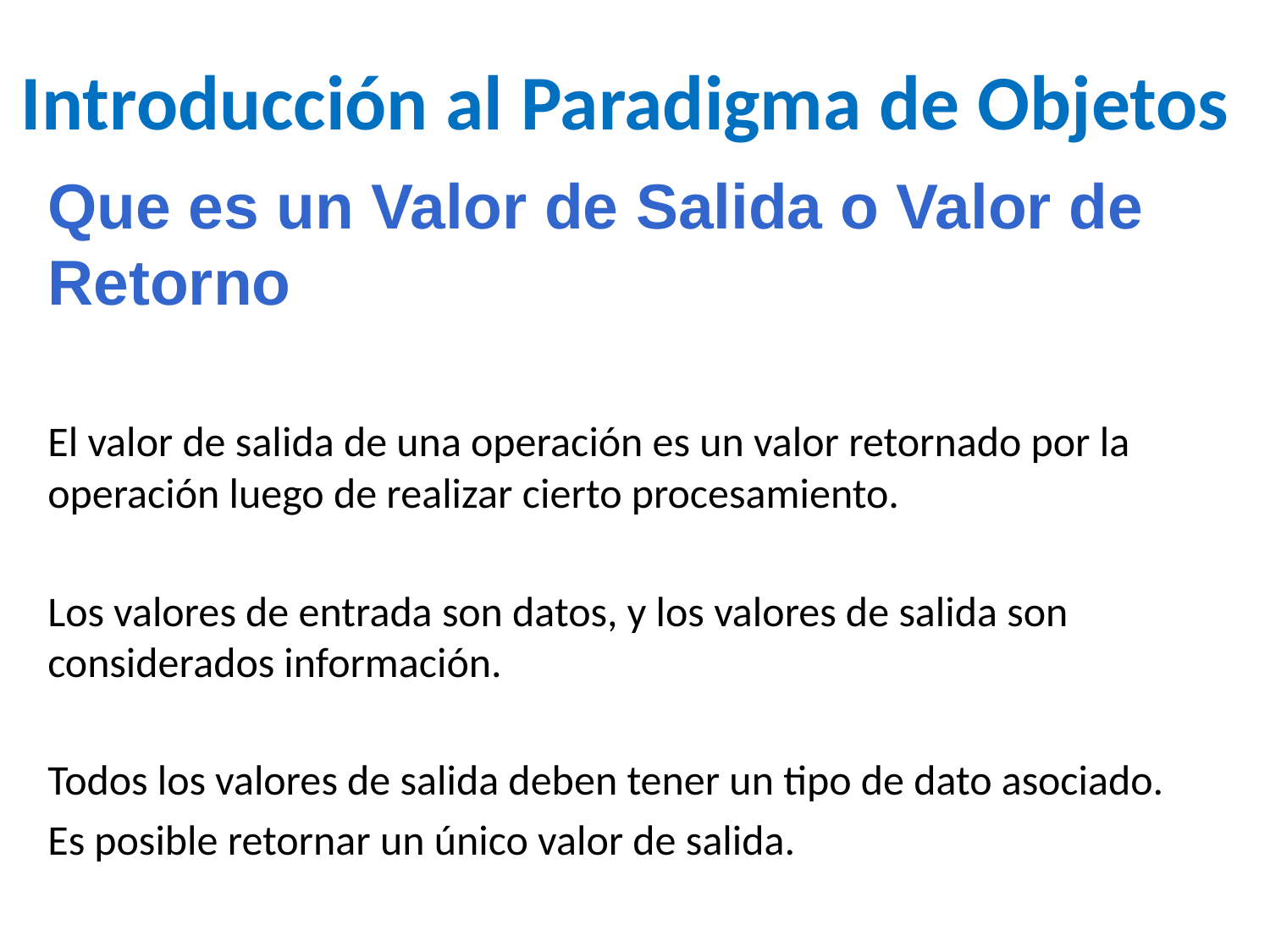

Introducción al Paradigma de Objetos
Que es un Valor de Salida o Valor de Retorno

El valor de salida de una operación es un valor retornado por la operación luego de realizar cierto procesamiento.

Los valores de entrada son datos, y los valores de salida son considerados información.

Todos los valores de salida deben tener un tipo de dato asociado.
Es posible retornar un único valor de salida.